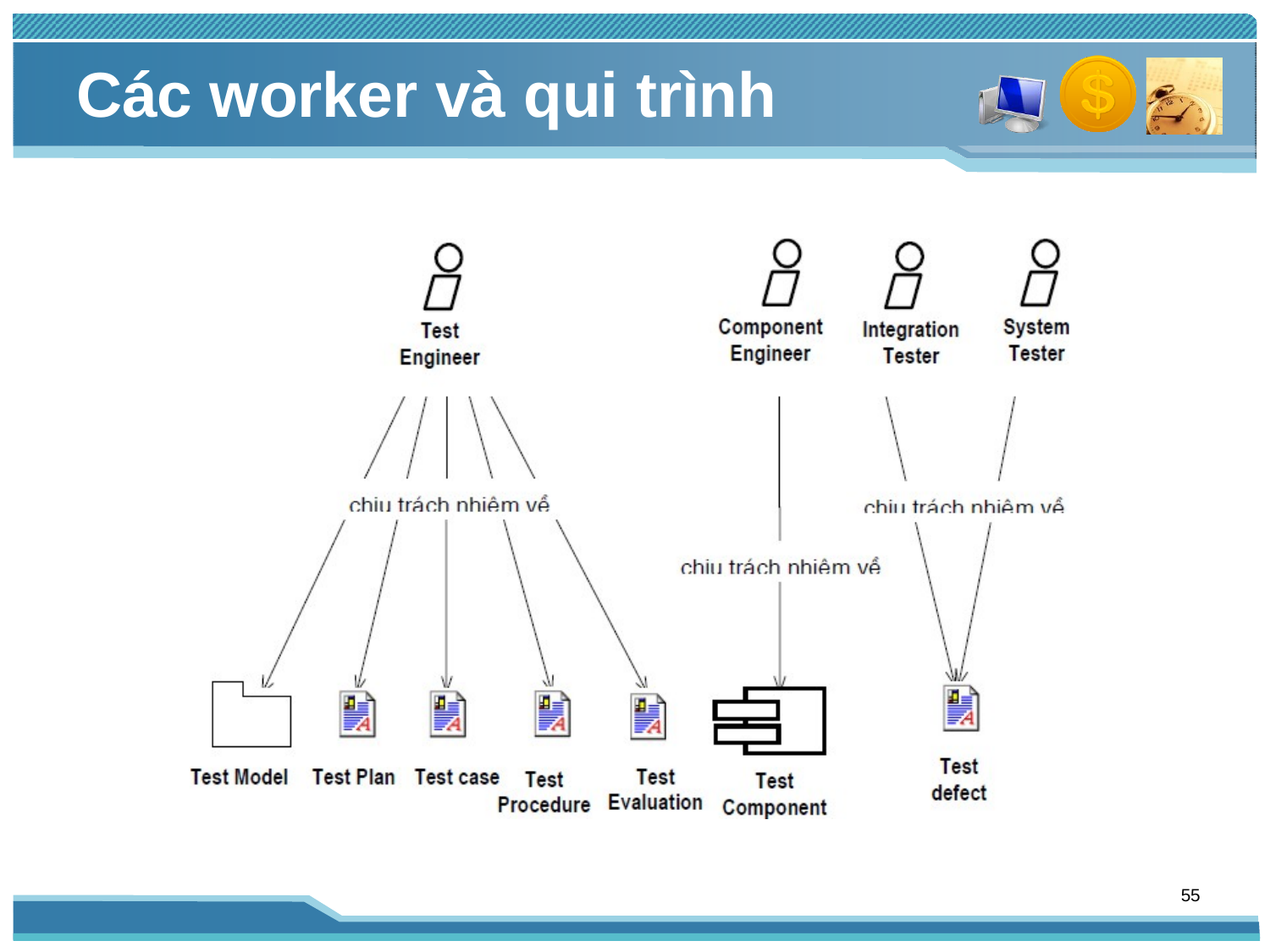

# Các worker và qui trình

55